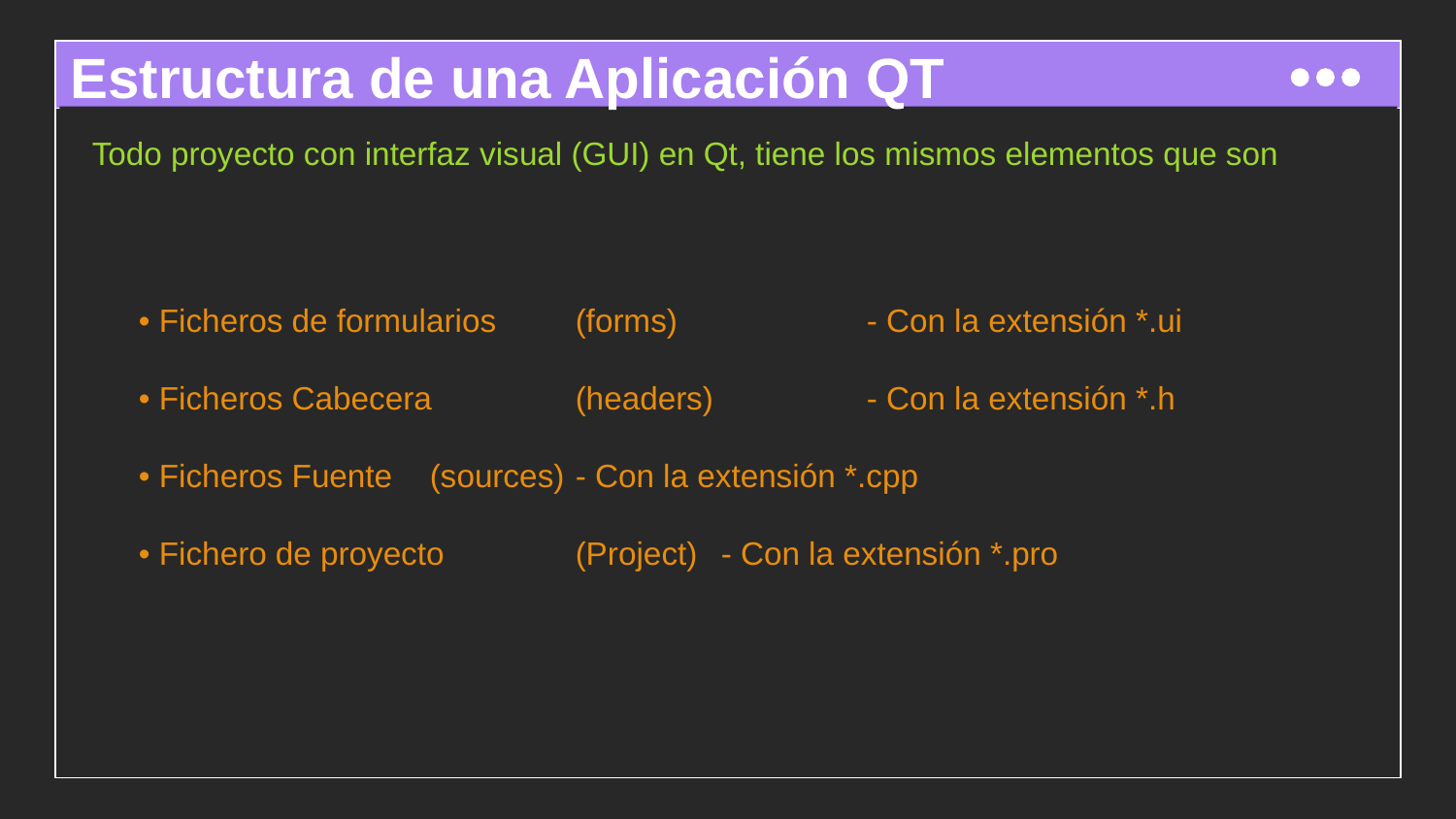

# Estructura de una Aplicación QT

Todo proyecto con interfaz visual (GUI) en Qt, tiene los mismos elementos que son
• Ficheros de formularios 	(forms) 		- Con la extensión *.ui

• Ficheros Cabecera 	(headers) 	- Con la extensión *.h

• Ficheros Fuente 	(sources)	- Con la extensión *.cpp

• Fichero de proyecto 	(Project)	- Con la extensión *.pro